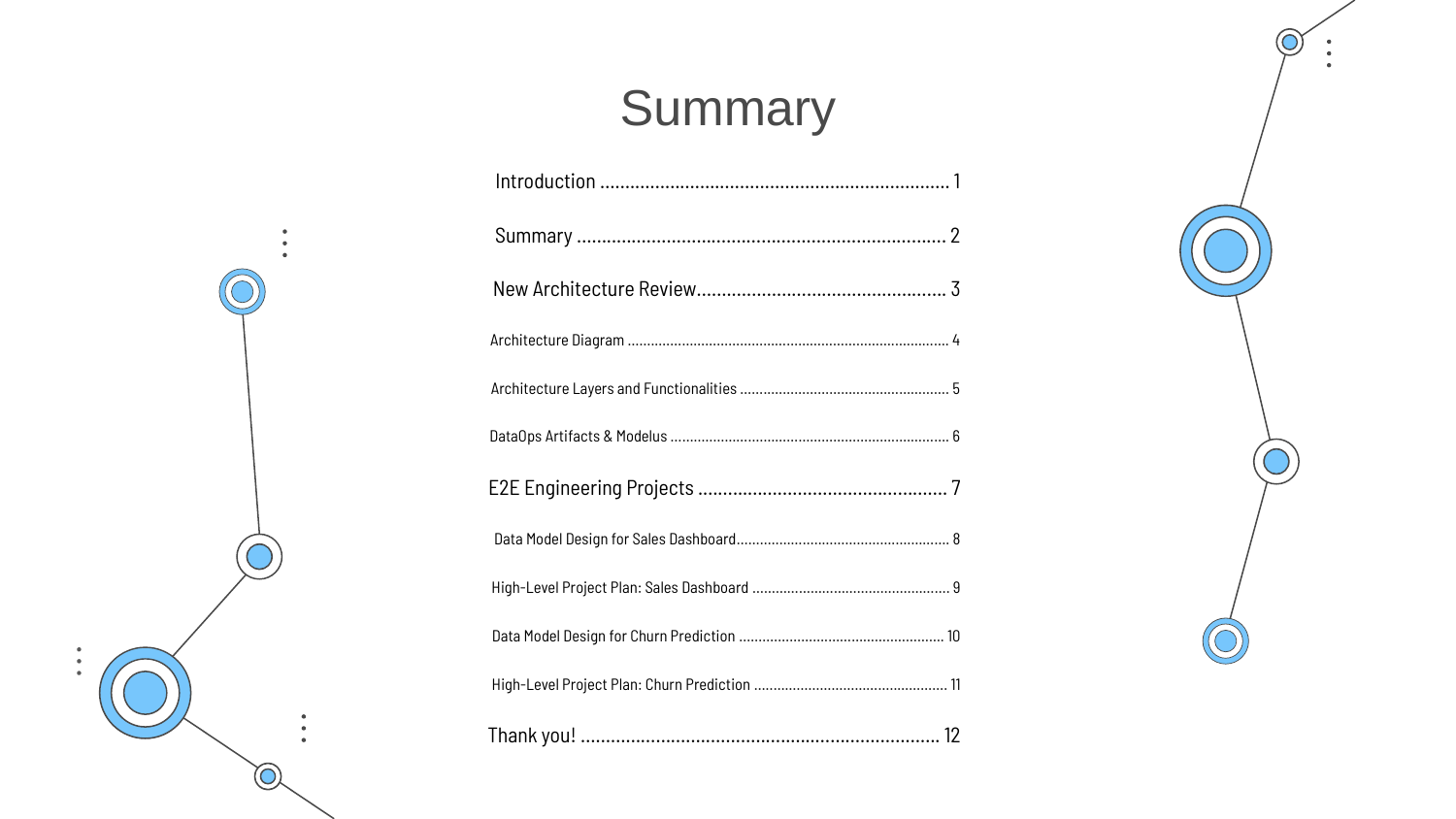

Summary
Introduction …….……………..………………………………………. 1
Summary ……..………………..………………………………………. 2
New Architecture Review…….……………………………………. 3
  Architecture Diagram ……..……………………………………………………..…………. 4
  Architecture Layers and Functionalities ……..………………………………………. 5
  DataOps Artifacts & Modelus ……..………….………………………………..…………. 6
E2E Engineering Projects .……...…………………………………. 7
 Data Model Design for Sales Dashboard……..…………..………………..…………. 8
  High-Level Project Plan: Sales Dashboard ………………………………..…………. 9
Data Model Design for Churn Prediction ..…..…………….……………..…………. 10
High-Level Project Plan: Churn Prediction …..……......………………..…………. 11
Thank you! …………………….……………..…..……………………. 12